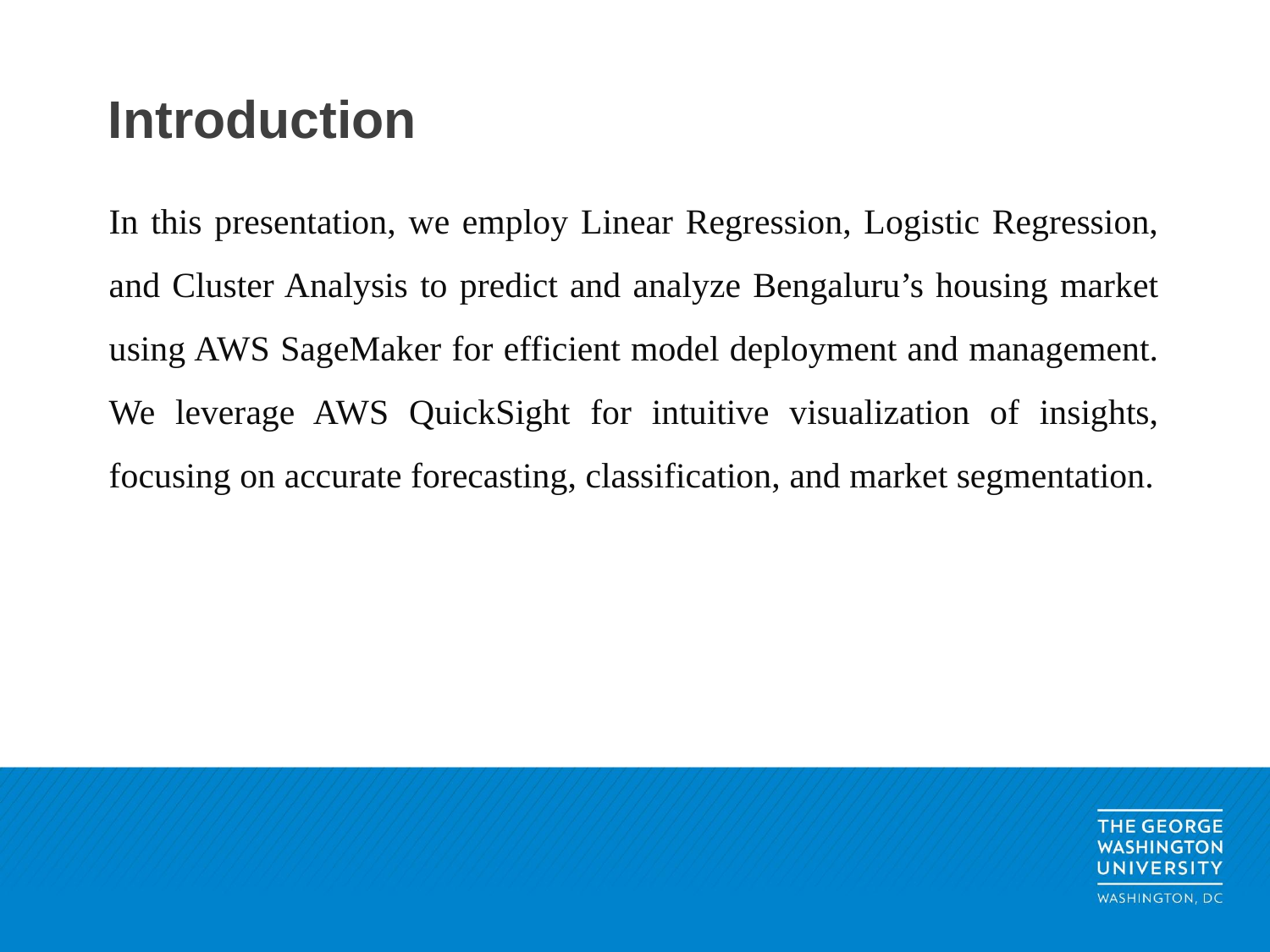

# Introduction
In this presentation, we employ Linear Regression, Logistic Regression, and Cluster Analysis to predict and analyze Bengaluru’s housing market using AWS SageMaker for efficient model deployment and management. We leverage AWS QuickSight for intuitive visualization of insights, focusing on accurate forecasting, classification, and market segmentation.